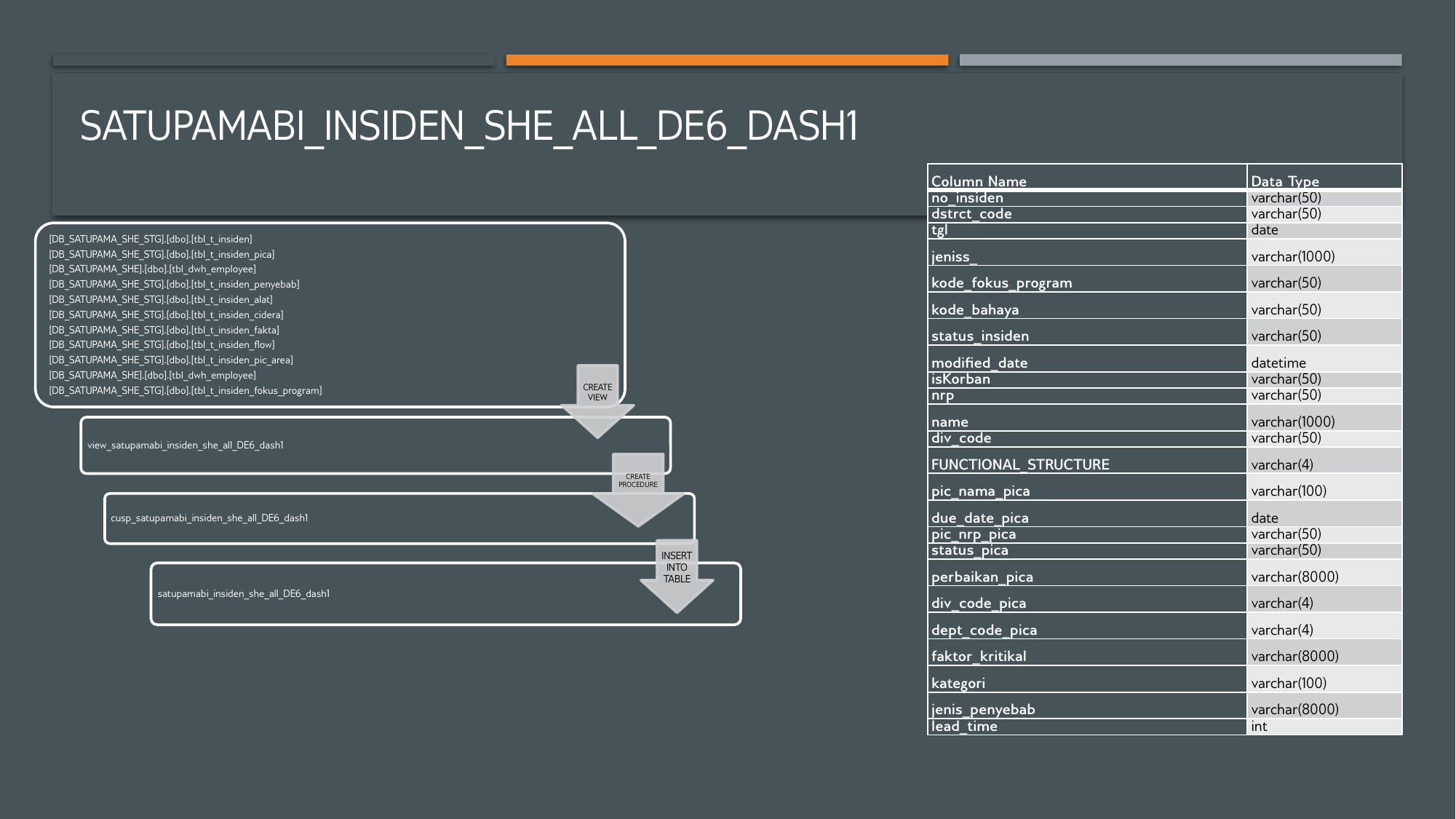

# satupamabi_insiden_she_all_DE6_dash1
| Column Name | Data Type |
| --- | --- |
| no\_insiden | varchar(50) |
| dstrct\_code | varchar(50) |
| tgl | date |
| jeniss\_ | varchar(1000) |
| kode\_fokus\_program | varchar(50) |
| kode\_bahaya | varchar(50) |
| status\_insiden | varchar(50) |
| modified\_date | datetime |
| isKorban | varchar(50) |
| nrp | varchar(50) |
| name | varchar(1000) |
| div\_code | varchar(50) |
| FUNCTIONAL\_STRUCTURE | varchar(4) |
| pic\_nama\_pica | varchar(100) |
| due\_date\_pica | date |
| pic\_nrp\_pica | varchar(50) |
| status\_pica | varchar(50) |
| perbaikan\_pica | varchar(8000) |
| div\_code\_pica | varchar(4) |
| dept\_code\_pica | varchar(4) |
| faktor\_kritikal | varchar(8000) |
| kategori | varchar(100) |
| jenis\_penyebab | varchar(8000) |
| lead\_time | int |
[DB_SATUPAMA_SHE_STG].[dbo].[tbl_t_insiden]
[DB_SATUPAMA_SHE_STG].[dbo].[tbl_t_insiden_pica]
[DB_SATUPAMA_SHE].[dbo].[tbl_dwh_employee]
[DB_SATUPAMA_SHE_STG].[dbo].[tbl_t_insiden_penyebab]
[DB_SATUPAMA_SHE_STG].[dbo].[tbl_t_insiden_alat]
[DB_SATUPAMA_SHE_STG].[dbo].[tbl_t_insiden_cidera]
[DB_SATUPAMA_SHE_STG].[dbo].[tbl_t_insiden_fakta]
[DB_SATUPAMA_SHE_STG].[dbo].[tbl_t_insiden_flow]
[DB_SATUPAMA_SHE_STG].[dbo].[tbl_t_insiden_pic_area]
[DB_SATUPAMA_SHE].[dbo].[tbl_dwh_employee]
[DB_SATUPAMA_SHE_STG].[dbo].[tbl_t_insiden_fokus_program]
view_satupamabi_insiden_she_all_DE6_dash1
cusp_satupamabi_insiden_she_all_DE6_dash1
satupamabi_insiden_she_all_DE6_dash1
CREATE VIEW
CREATE PROCEDURE
INSERT INTO TABLE